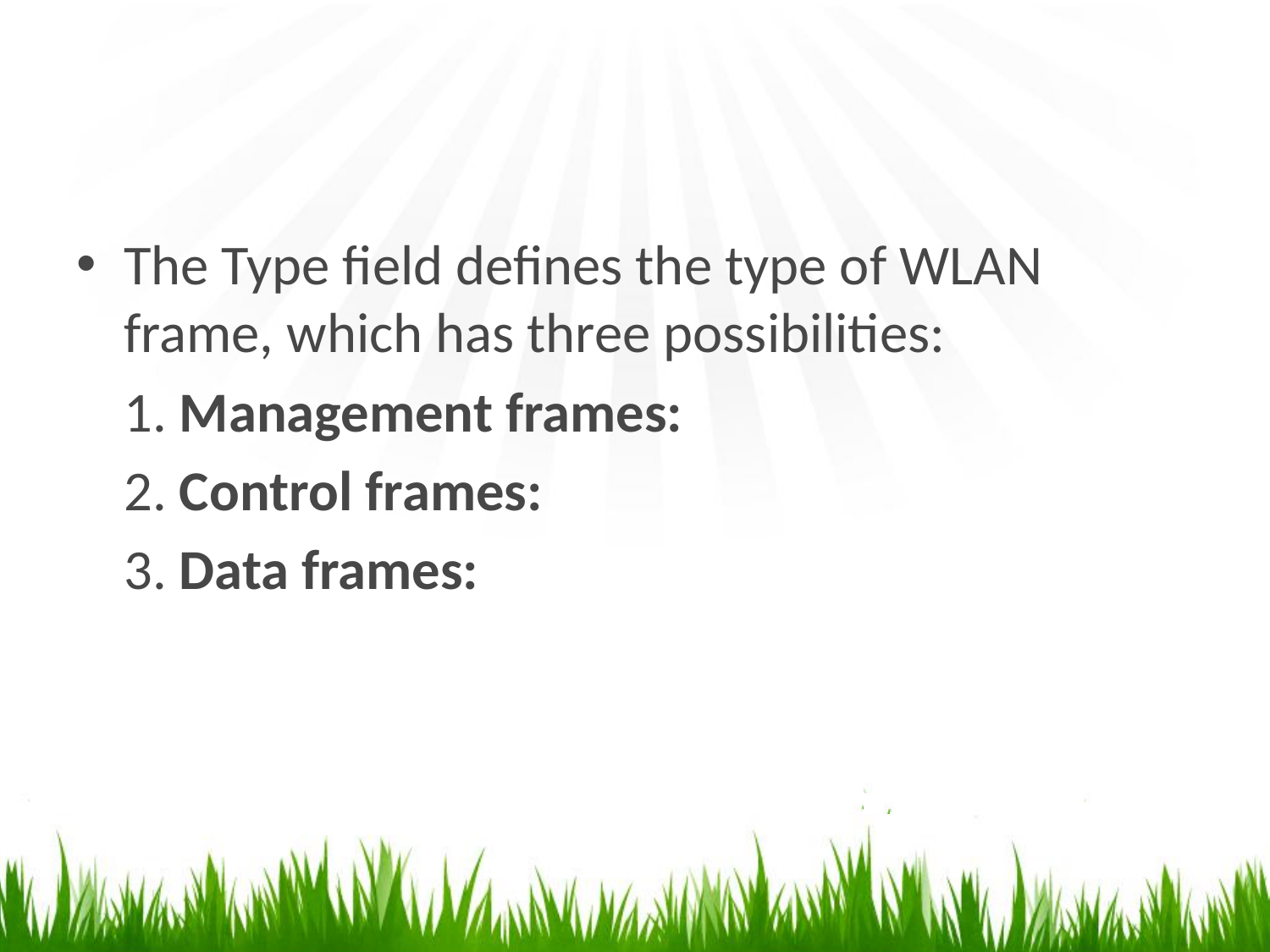

The Type field defines the type of WLAN frame, which has three possibilities:
	1. Management frames:
	2. Control frames:
	3. Data frames: